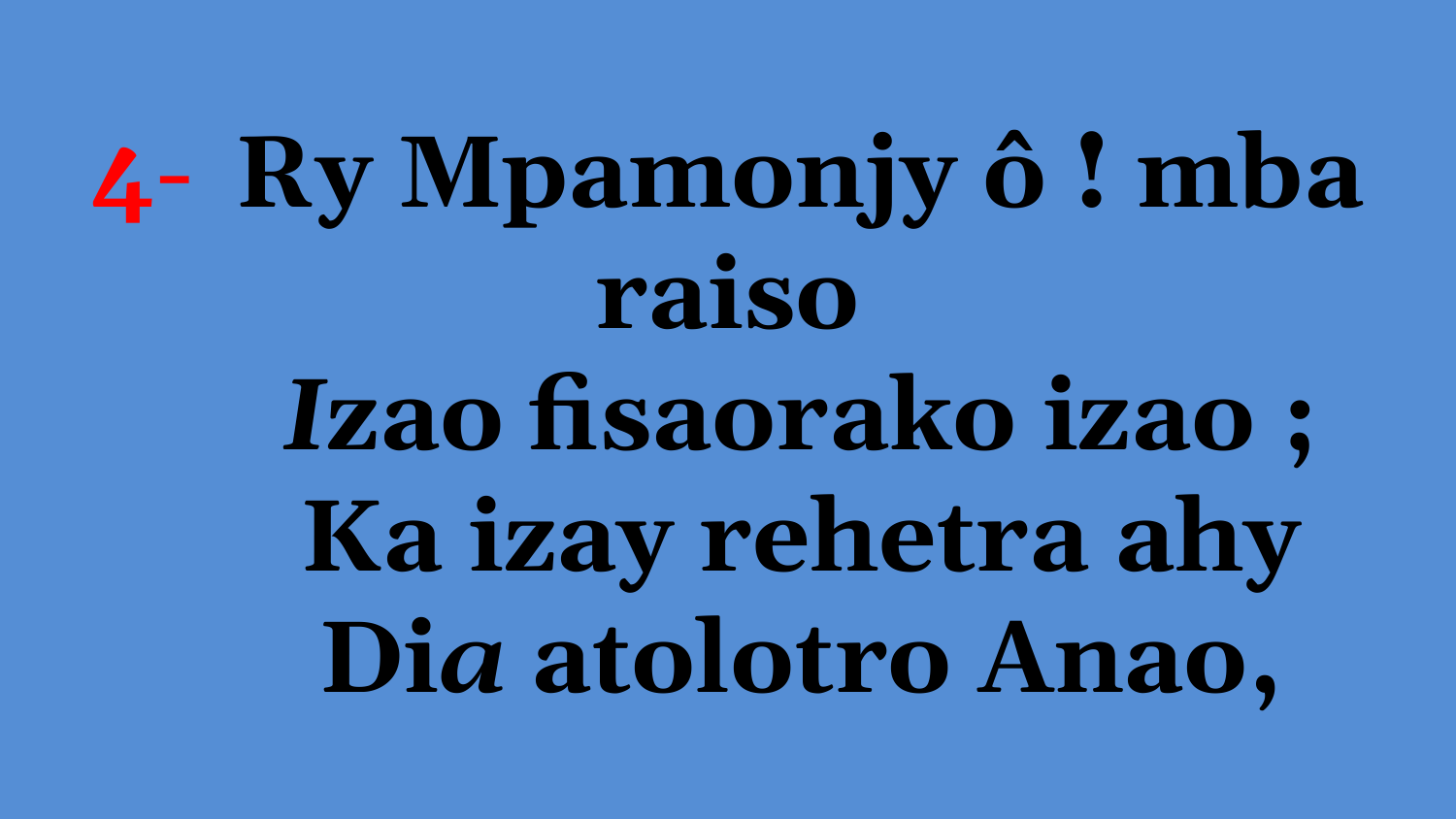

# 4- 	Ry Mpamonjy ô ! mba raiso Izao fisaorako izao ; Ka izay rehetra ahy Dia atolotro Anao,